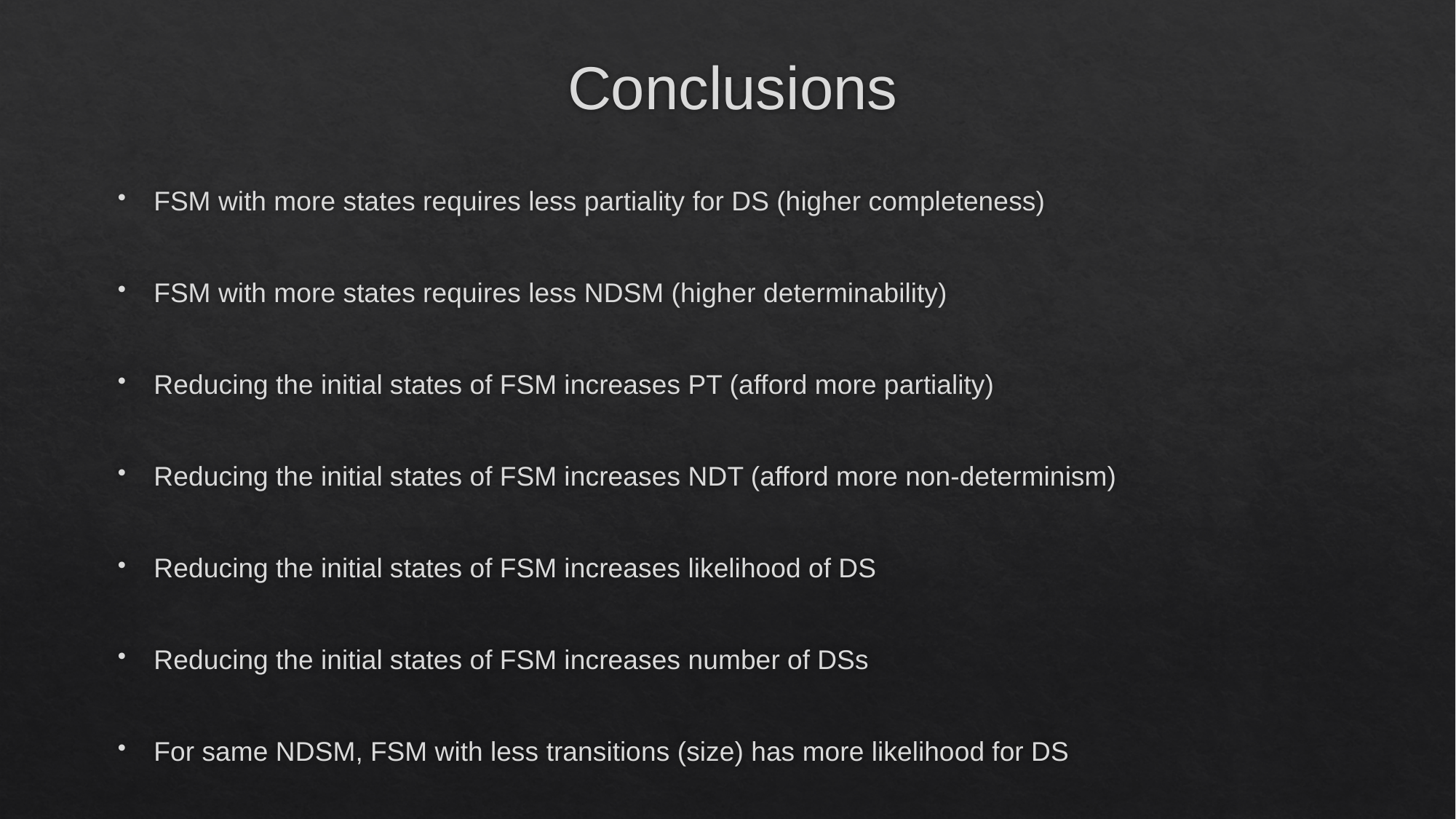

# Conclusions
FSM with more states requires less partiality for DS (higher completeness)

FSM with more states requires less NDSM (higher determinability)

Reducing the initial states of FSM increases PT (afford more partiality)

Reducing the initial states of FSM increases NDT (afford more non-determinism)

Reducing the initial states of FSM increases likelihood of DS

Reducing the initial states of FSM increases number of DSs

For same NDSM, FSM with less transitions (size) has more likelihood for DS